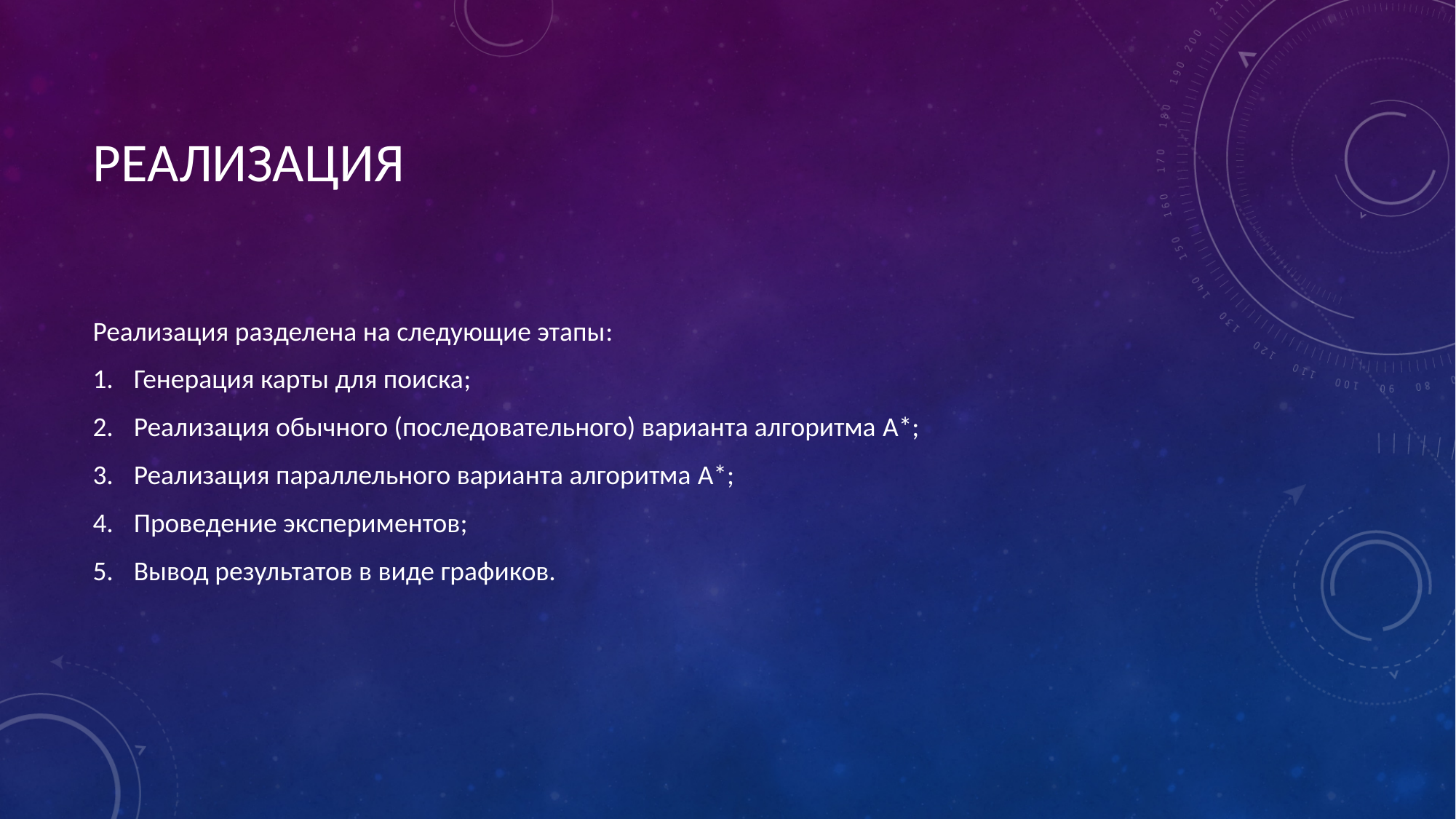

# Реализация
Реализация разделена на следующие этапы:
Генерация карты для поиска;
Реализация обычного (последовательного) варианта алгоритма A*;
Реализация параллельного варианта алгоритма A*;
Проведение экспериментов;
Вывод результатов в виде графиков.